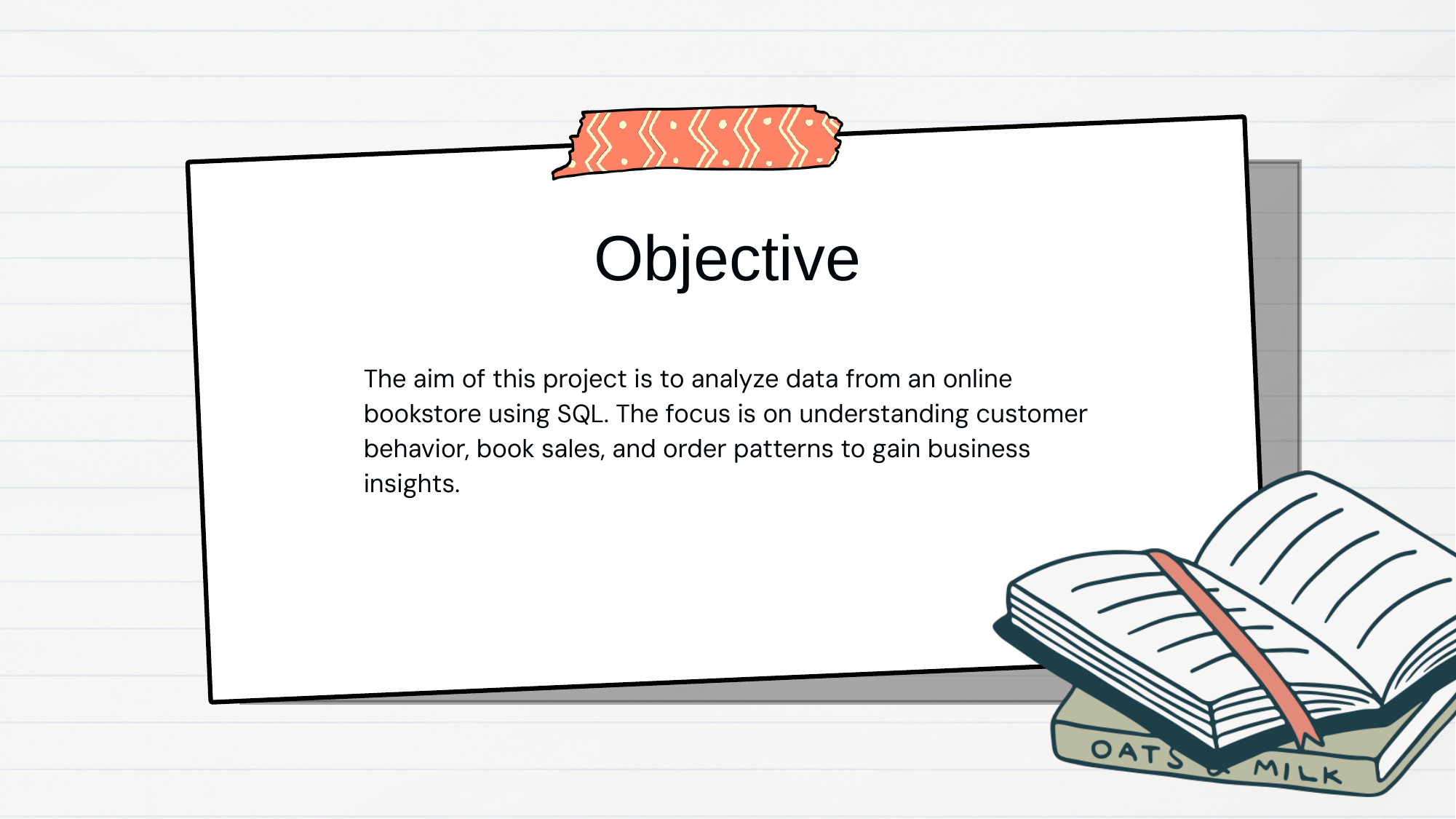

Objective
The aim of this project is to analyze data from an online bookstore using SQL. The focus is on understanding customer behavior, book sales, and order patterns to gain business insights.